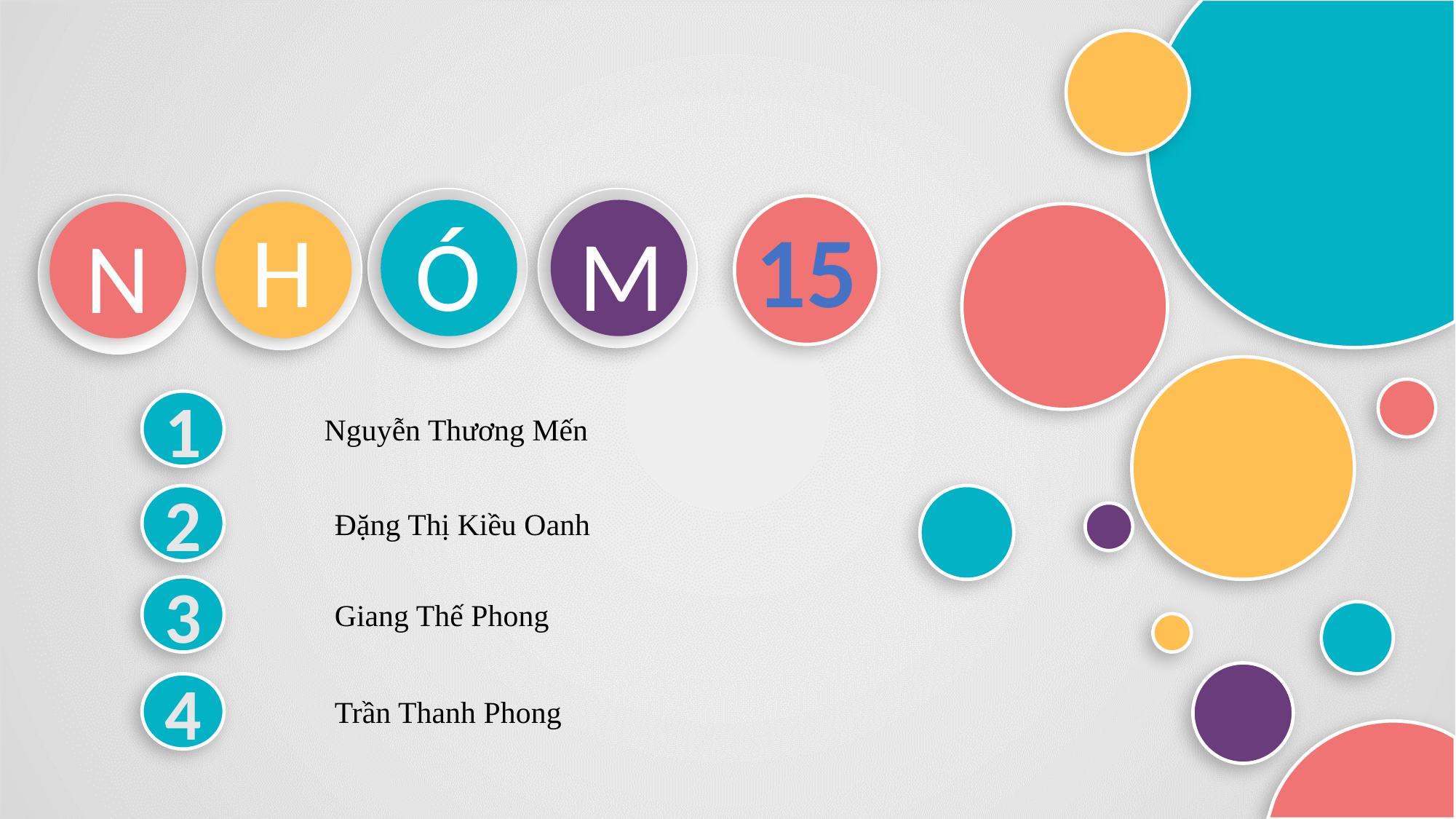

Ó

M

H

15

N

1

Nguyễn Thương Mến
2

Đặng Thị Kiều Oanh

3

Giang Thế Phong

4

Trần Thanh Phong